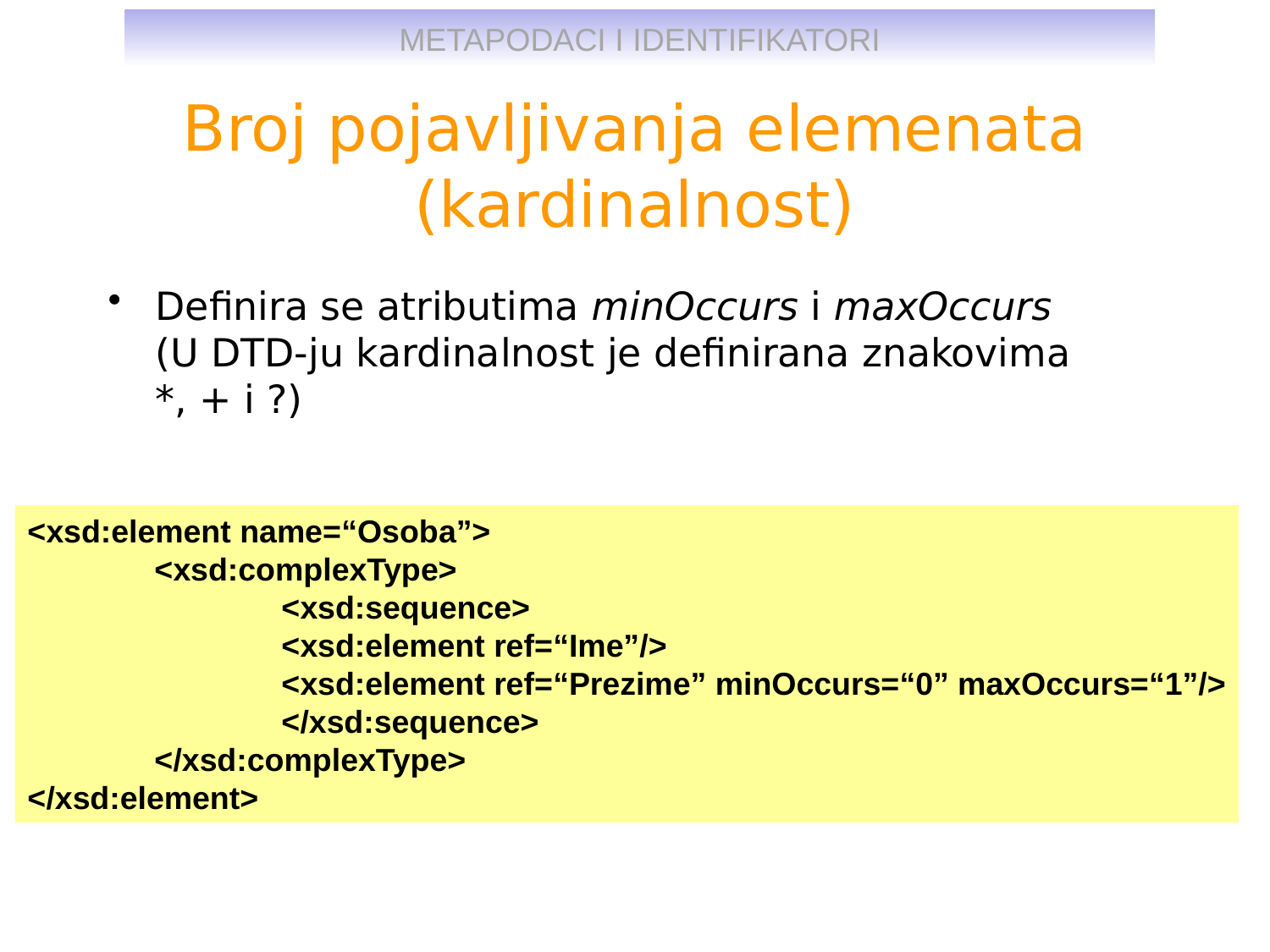

# Broj pojavljivanja elemenata (kardinalnost)
Definira se atributima minOccurs i maxOccurs
(U DTD-ju kardinalnost je definirana znakovima
*, + i ?)
<xsd:element name=“Osoba”>
 	<xsd:complexType>
		<xsd:sequence>
 		<xsd:element ref=“Ime”/>
 		<xsd:element ref=“Prezime” minOccurs=“0” maxOccurs=“1”/>
 		</xsd:sequence>
 	</xsd:complexType>
</xsd:element>